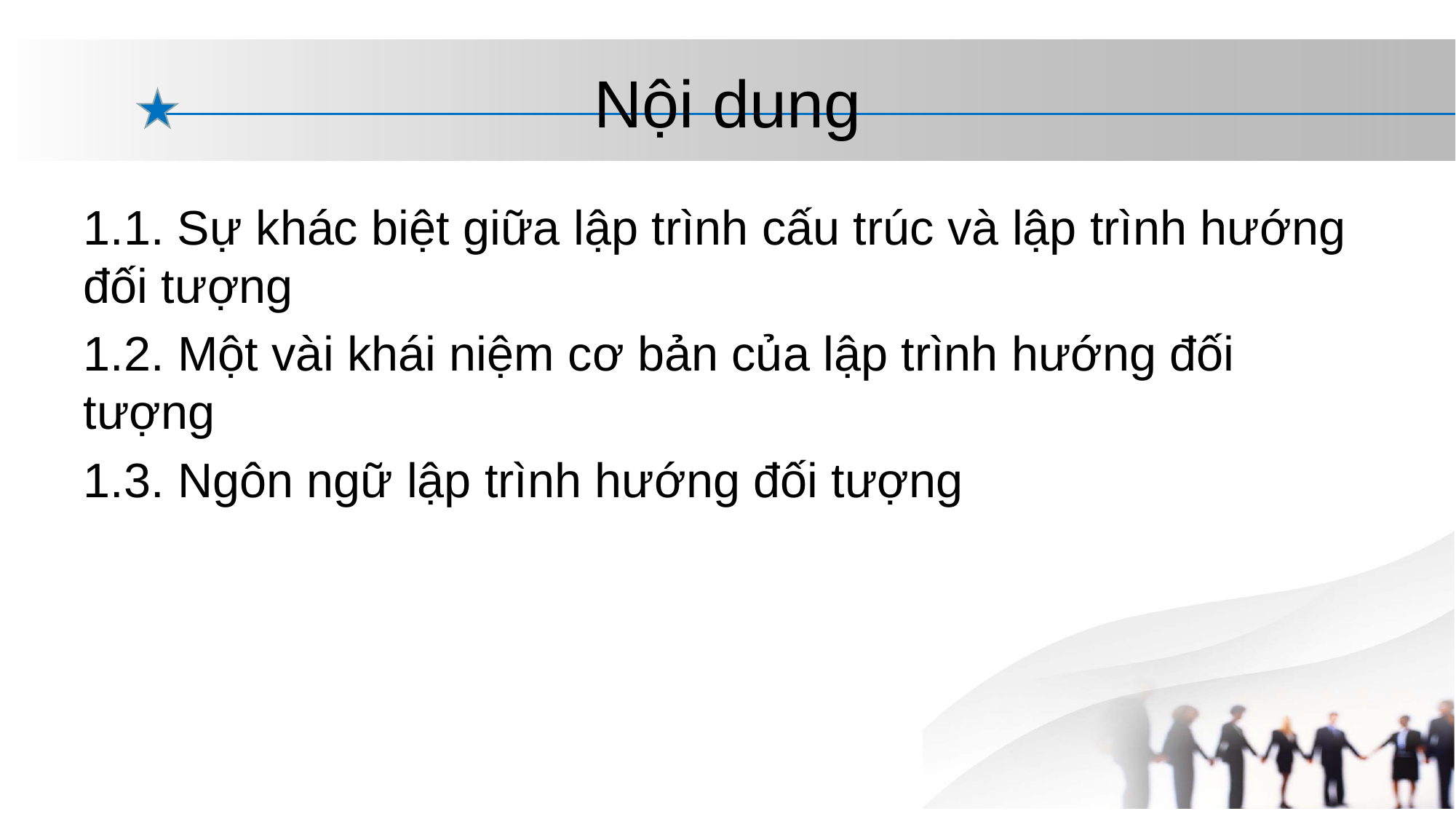

# Nội dung
1.1. Sự khác biệt giữa lập trình cấu trúc và lập trình hướng đối tượng
1.2. Một vài khái niệm cơ bản của lập trình hướng đối tượng
1.3. Ngôn ngữ lập trình hướng đối tượng

2